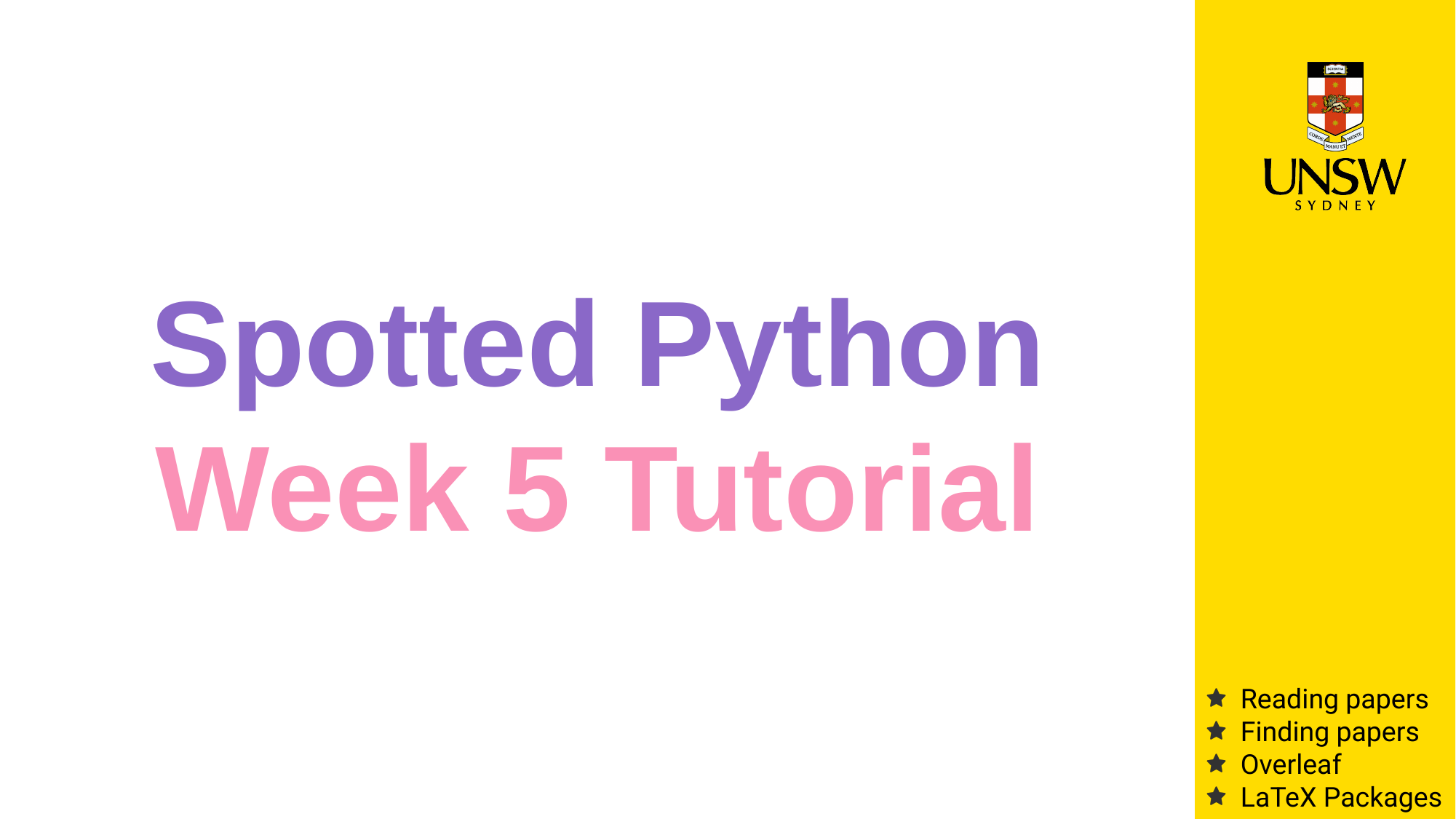

Spotted Python
Week 5 Tutorial
Reading papers
Finding papers
Overleaf
LaTeX Packages